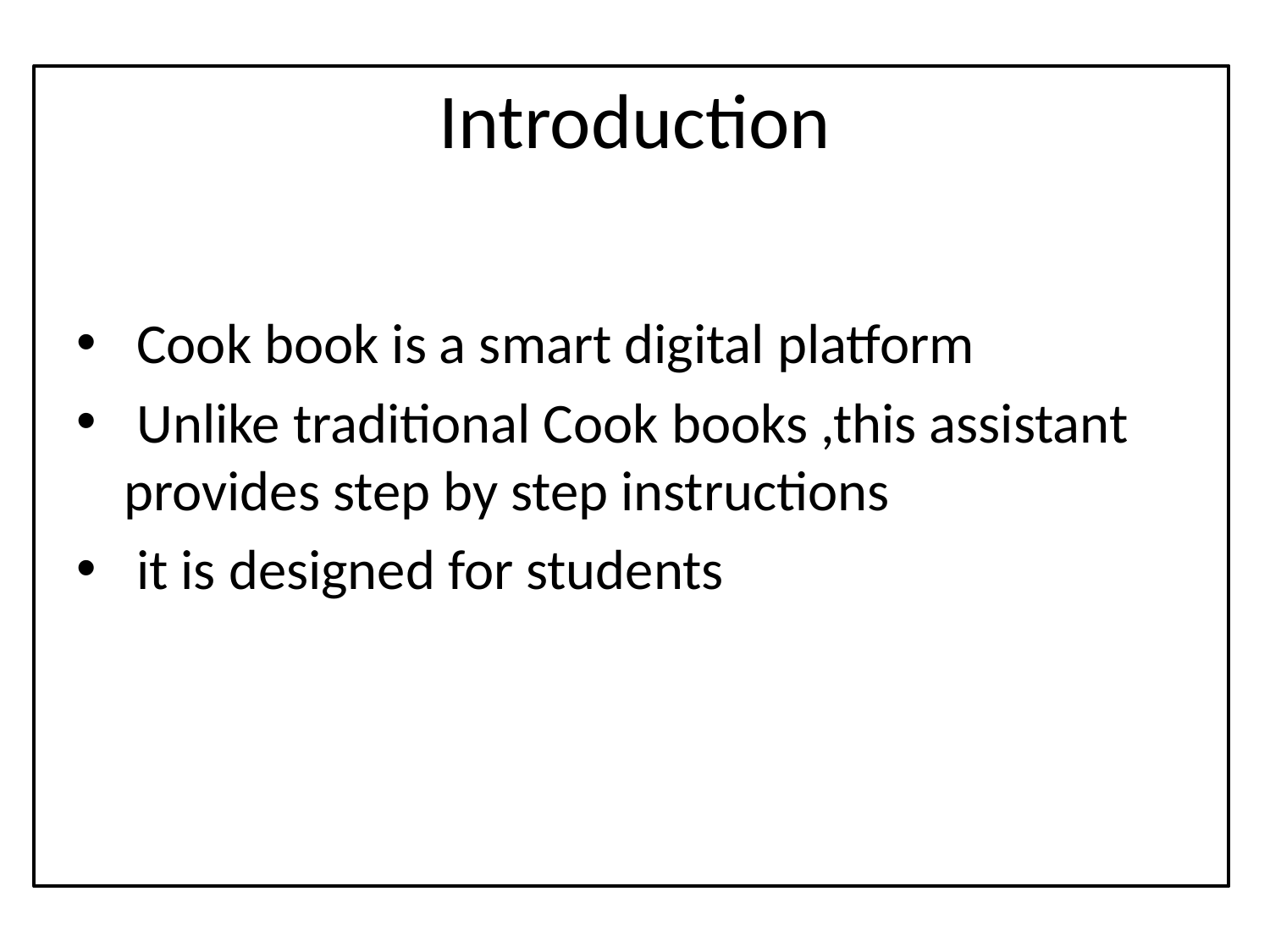

# Introduction

 Cook book is a smart digital platform
 Unlike traditional Cook books ,this assistant provides step by step instructions
 it is designed for students